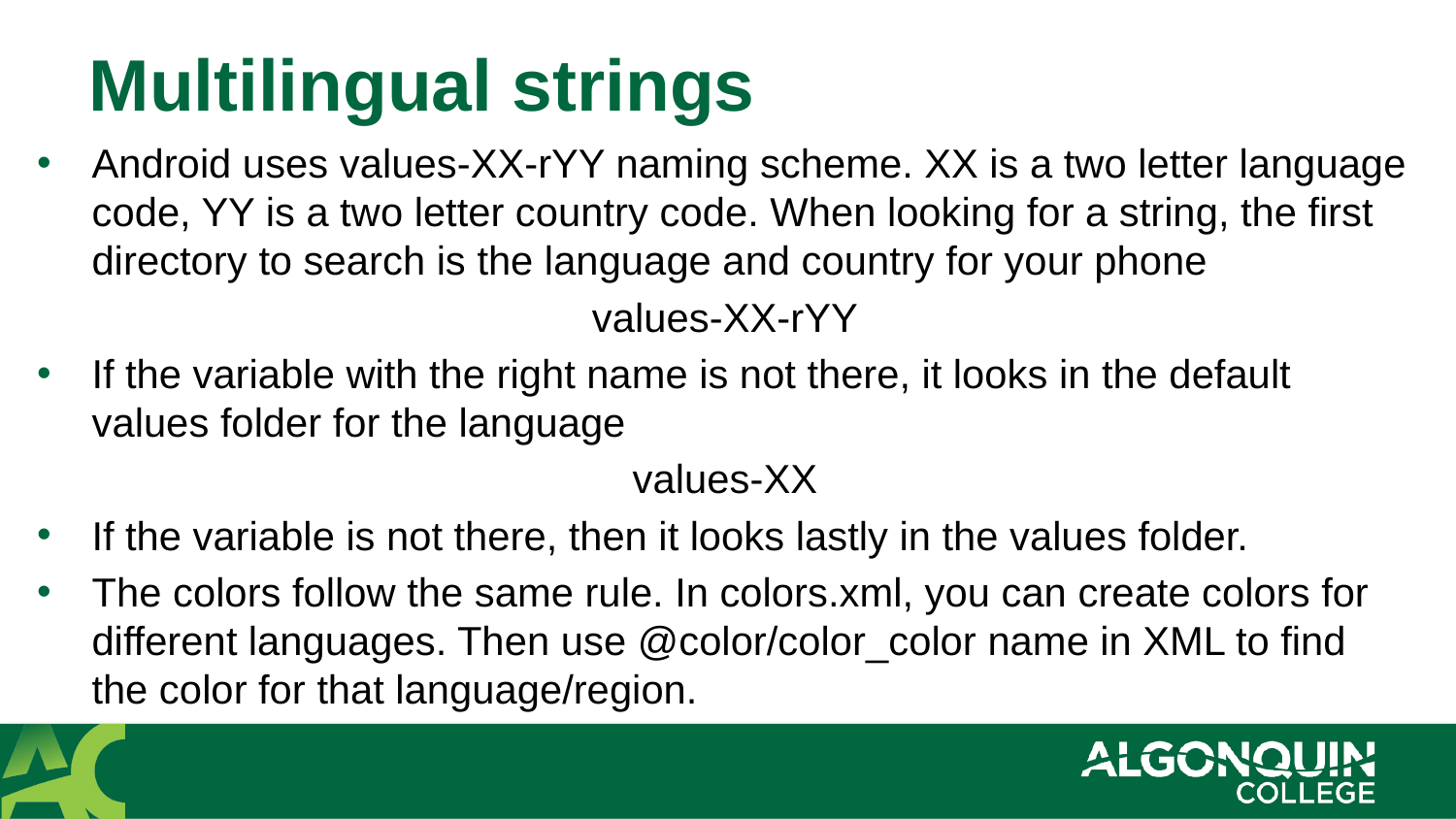

# Multilingual strings
Android uses values-XX-rYY naming scheme. XX is a two letter language code, YY is a two letter country code. When looking for a string, the first directory to search is the language and country for your phone
values-XX-rYY
If the variable with the right name is not there, it looks in the default values folder for the language
values-XX
If the variable is not there, then it looks lastly in the values folder.
The colors follow the same rule. In colors.xml, you can create colors for different languages. Then use @color/color_color name in XML to find the color for that language/region.